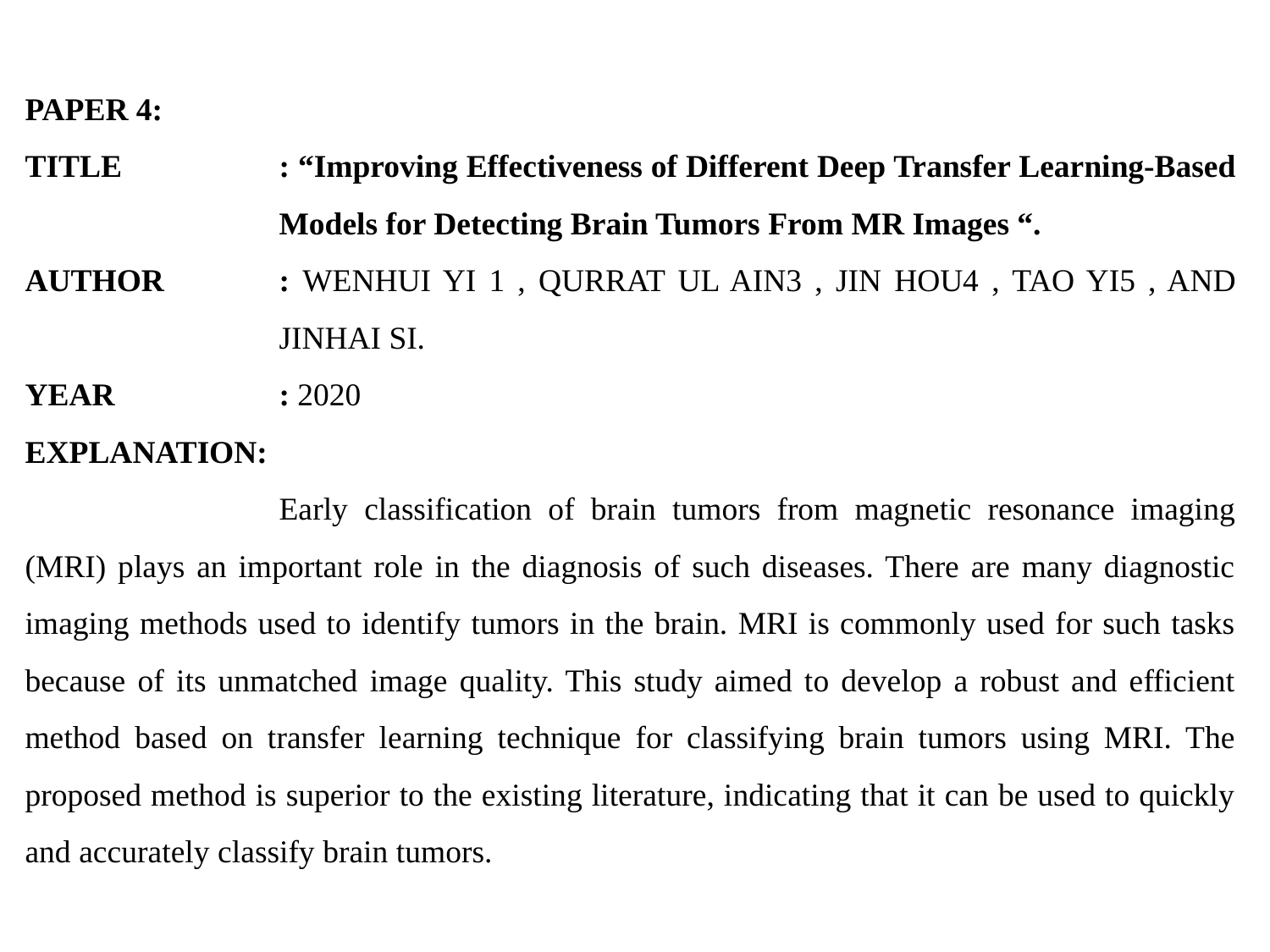

PAPER 4:
TITLE		: “Improving Effectiveness of Different Deep Transfer Learning-Based 		Models for Detecting Brain Tumors From MR Images “.
AUTHOR	: WENHUI YI 1 , QURRAT UL AIN3 , JIN HOU4 , TAO YI5 , AND 		JINHAI SI.
YEAR		: 2020
EXPLANATION:
		Early classification of brain tumors from magnetic resonance imaging (MRI) plays an important role in the diagnosis of such diseases. There are many diagnostic imaging methods used to identify tumors in the brain. MRI is commonly used for such tasks because of its unmatched image quality. This study aimed to develop a robust and efficient method based on transfer learning technique for classifying brain tumors using MRI. The proposed method is superior to the existing literature, indicating that it can be used to quickly and accurately classify brain tumors.